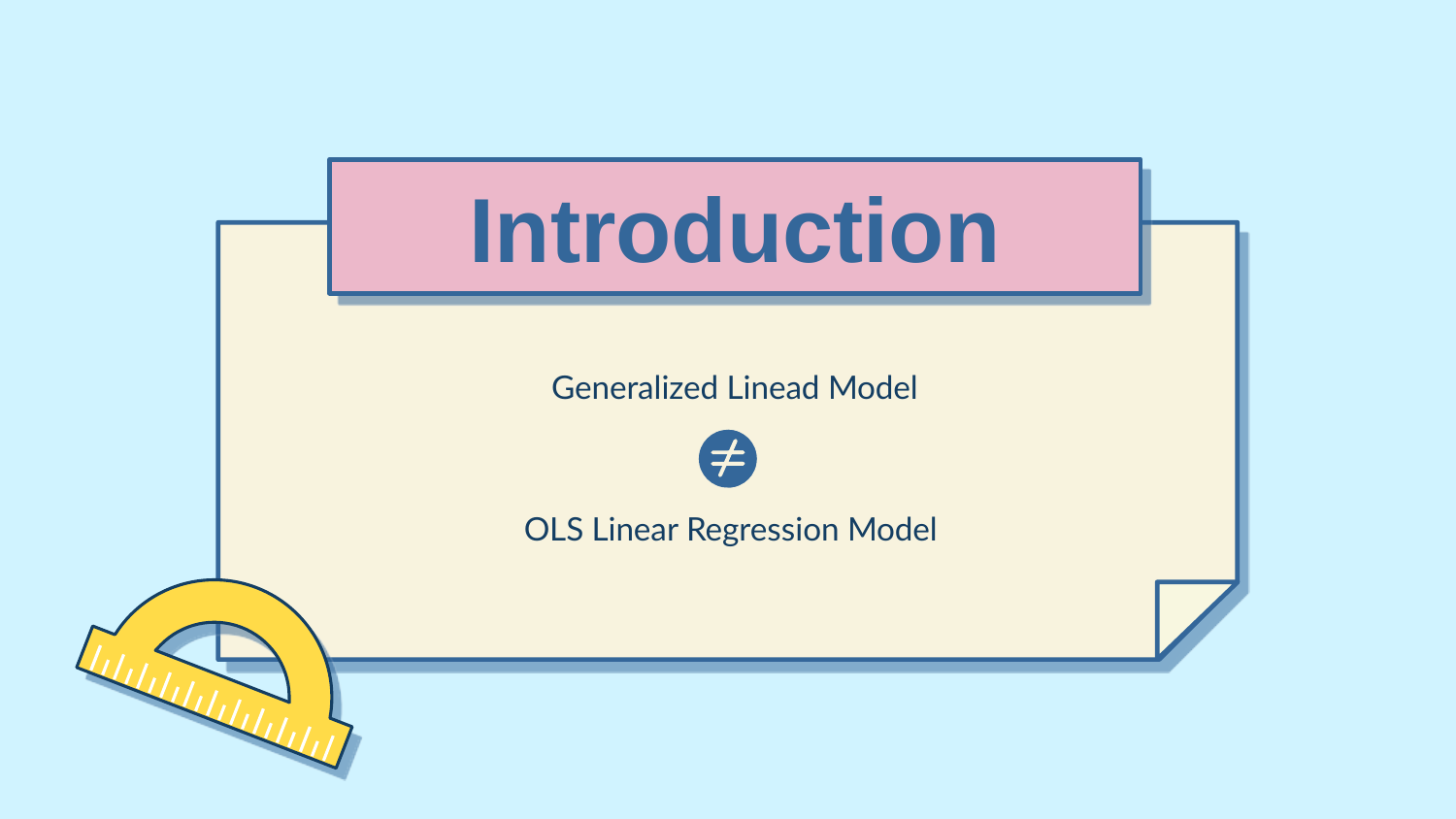

# Introduction

Generalized Linead Model

OLS Linear Regression Model